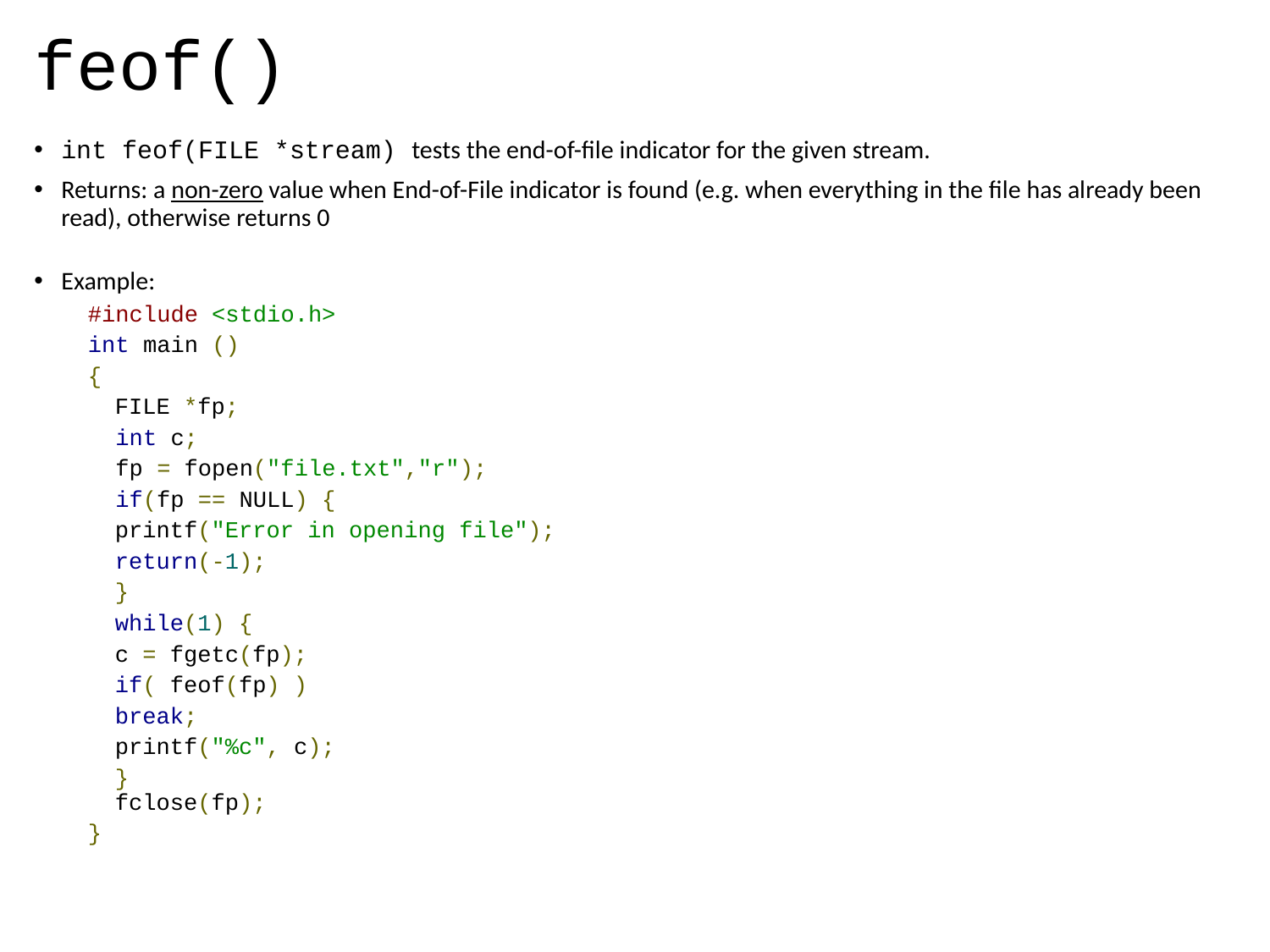

# feof()
int feof(FILE *stream) tests the end-of-file indicator for the given stream.
Returns: a non-zero value when End-of-File indicator is found (e.g. when everything in the file has already been read), otherwise returns 0

Example:
#include <stdio.h>
int main ()
{
	FILE *fp;
  int c;
  fp = fopen("file.txt","r");
  if(fp == NULL) {
		printf("Error in opening file");
		return(-1);
	}
	while(1) {
		c = fgetc(fp);
		if( feof(fp) )
			break;
		printf("%c", c);
	}
fclose(fp);
}